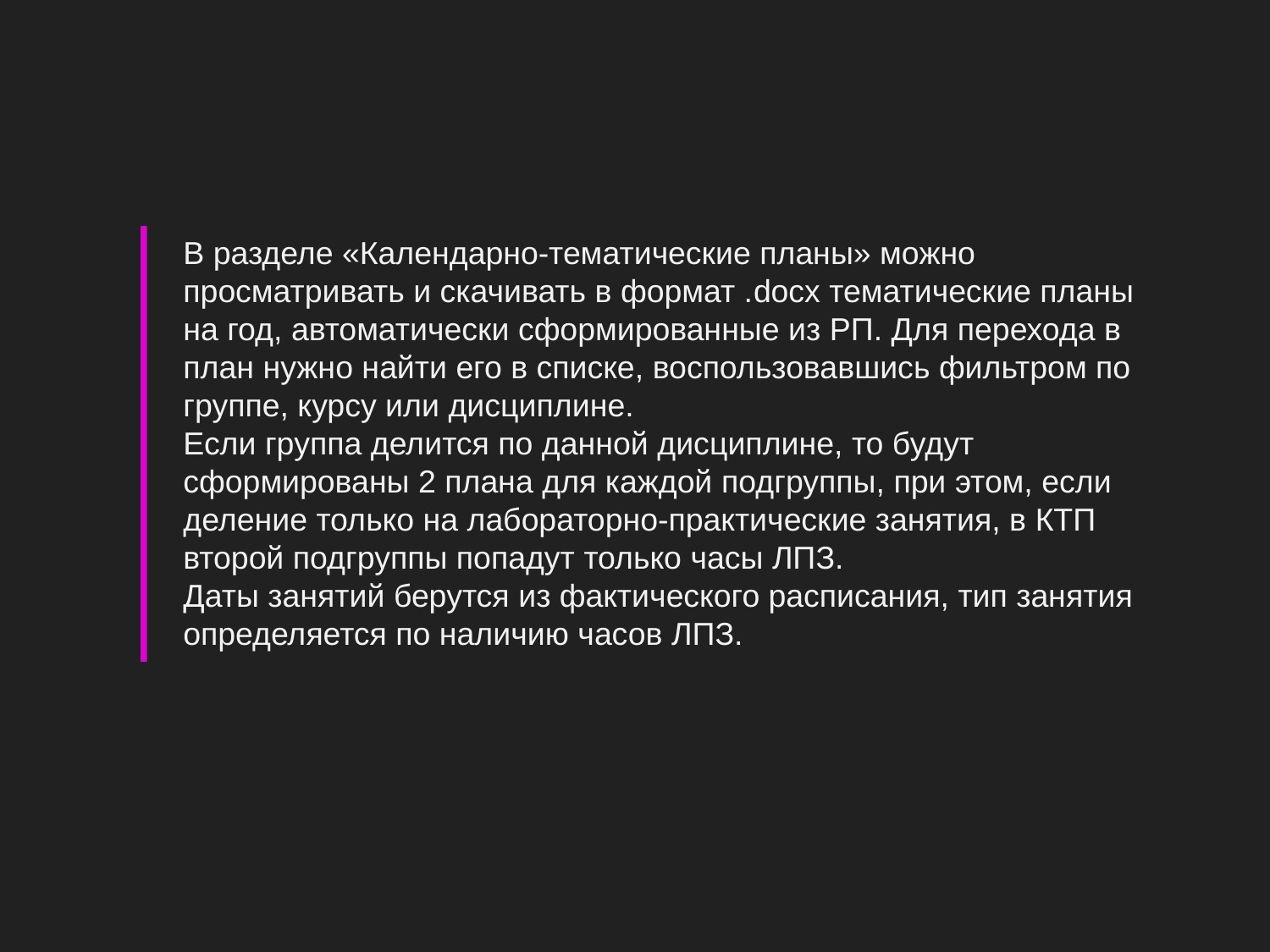

В разделе «Календарно-тематические планы» можно просматривать и скачивать в формат .docx тематические планы на год, автоматически сформированные из РП. Для перехода в план нужно найти его в списке, воспользовавшись фильтром по группе, курсу или дисциплине.
Если группа делится по данной дисциплине, то будут сформированы 2 плана для каждой подгруппы, при этом, если деление только на лабораторно-практические занятия, в КТП второй подгруппы попадут только часы ЛПЗ.
Даты занятий берутся из фактического расписания, тип занятия определяется по наличию часов ЛПЗ.